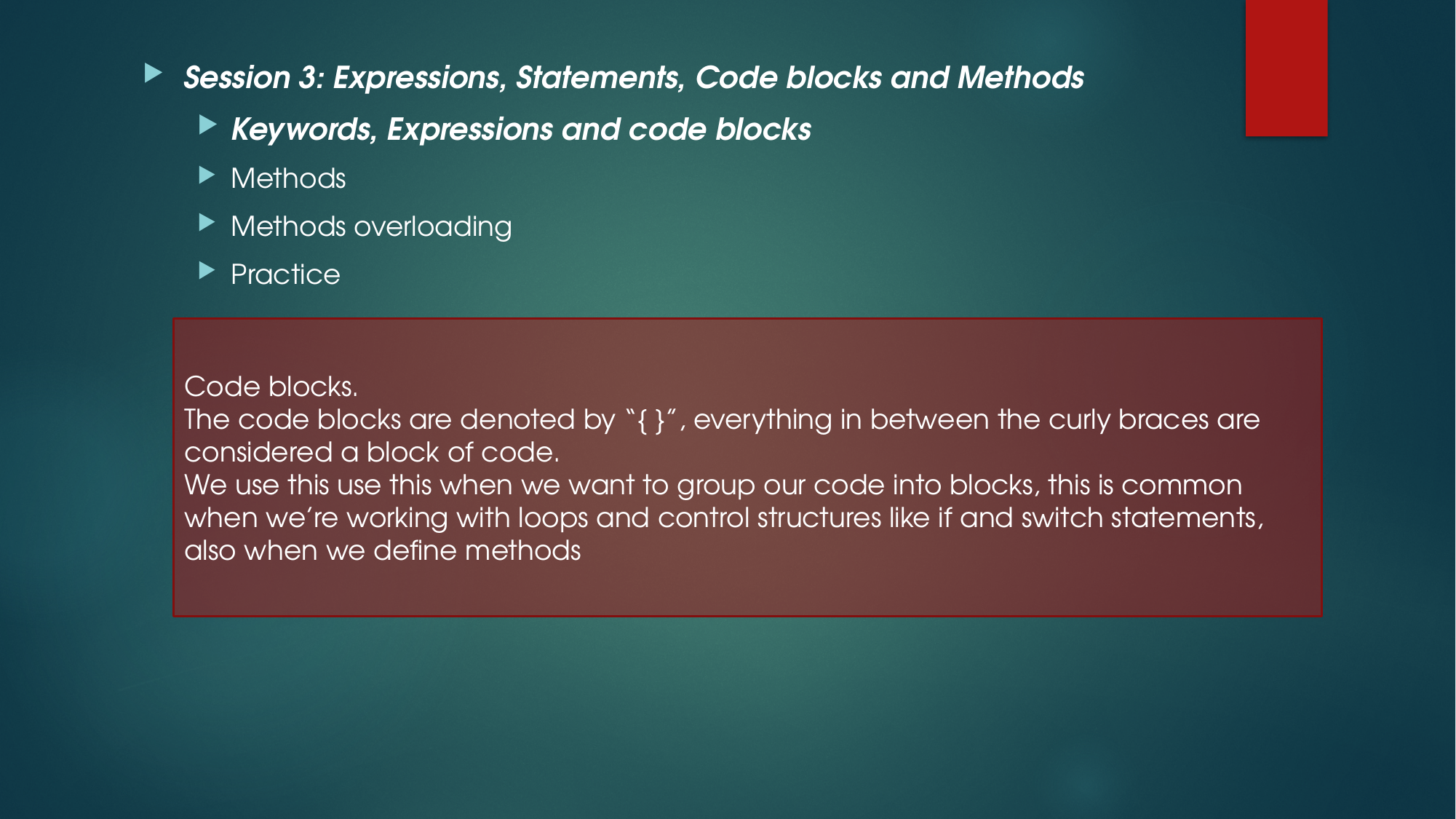

Session 3: Expressions, Statements, Code blocks and Methods
Keywords, Expressions and code blocks
Methods
Methods overloading
Practice

Code blocks.
The code blocks are denoted by “{ }”, everything in between the curly braces are considered a block of code.
We use this use this when we want to group our code into blocks, this is common when we’re working with loops and control structures like if and switch statements, also when we define methods